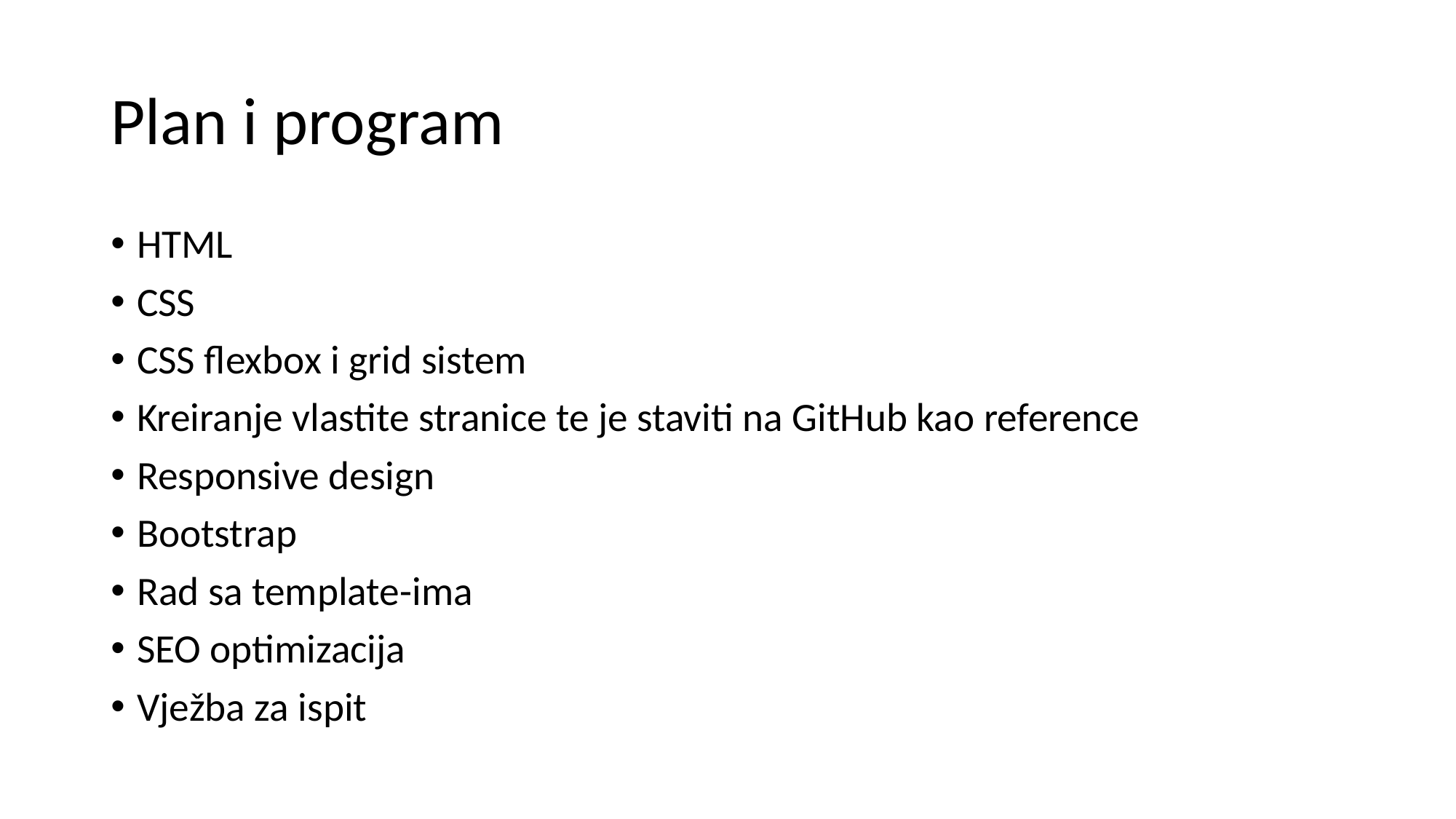

# Plan i program
HTML
CSS
CSS flexbox i grid sistem
Kreiranje vlastite stranice te je staviti na GitHub kao reference
Responsive design
Bootstrap
Rad sa template-ima
SEO optimizacija
Vježba za ispit